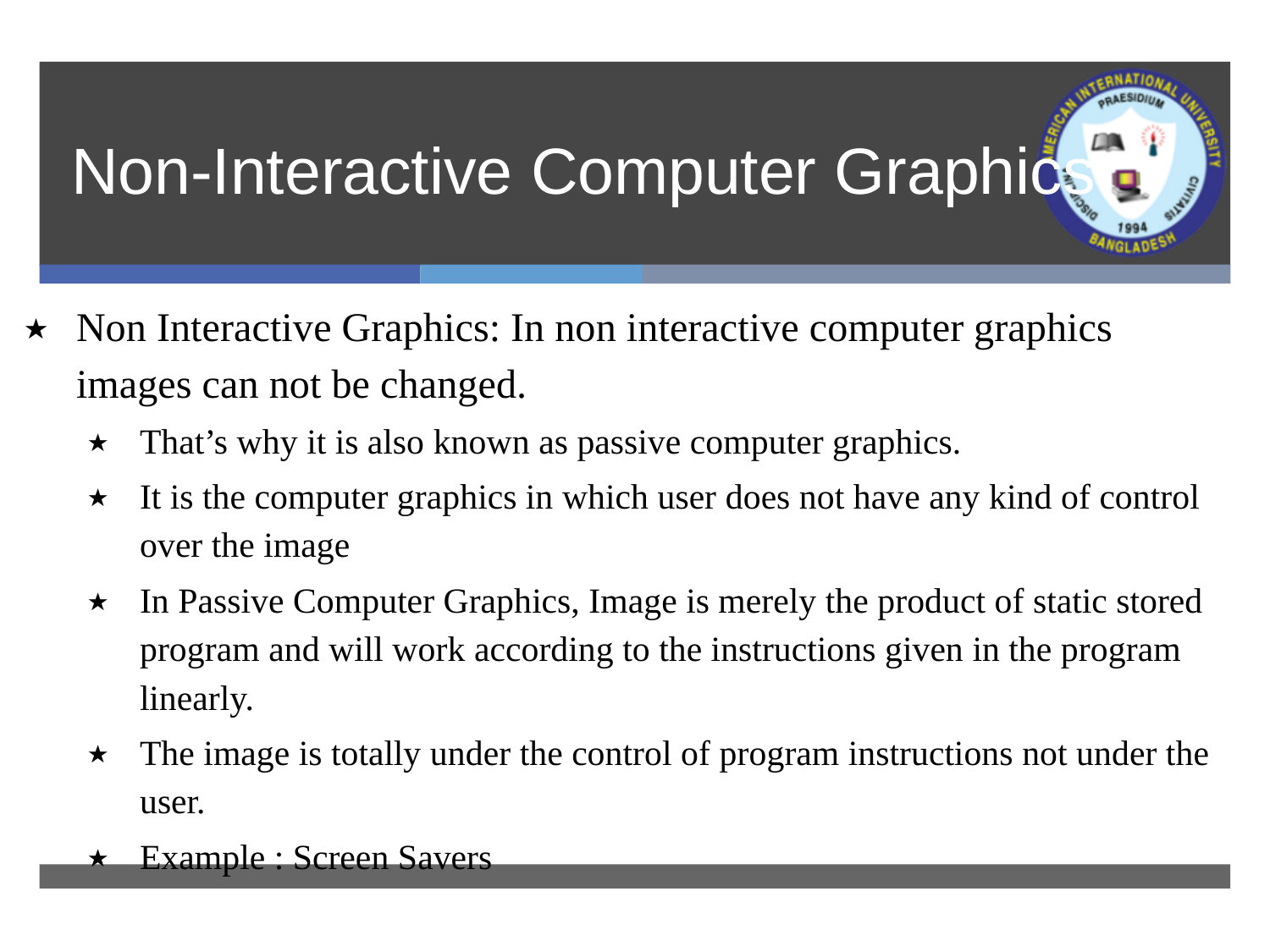

# Non-Interactive Computer Graphics

Non Interactive Graphics: In non interactive computer graphics images can not be changed.
That’s why it is also known as passive computer graphics.
It is the computer graphics in which user does not have any kind of control over the image
In Passive Computer Graphics, Image is merely the product of static stored program and will work according to the instructions given in the program linearly.
The image is totally under the control of program instructions not under the user.
Example : Screen Savers